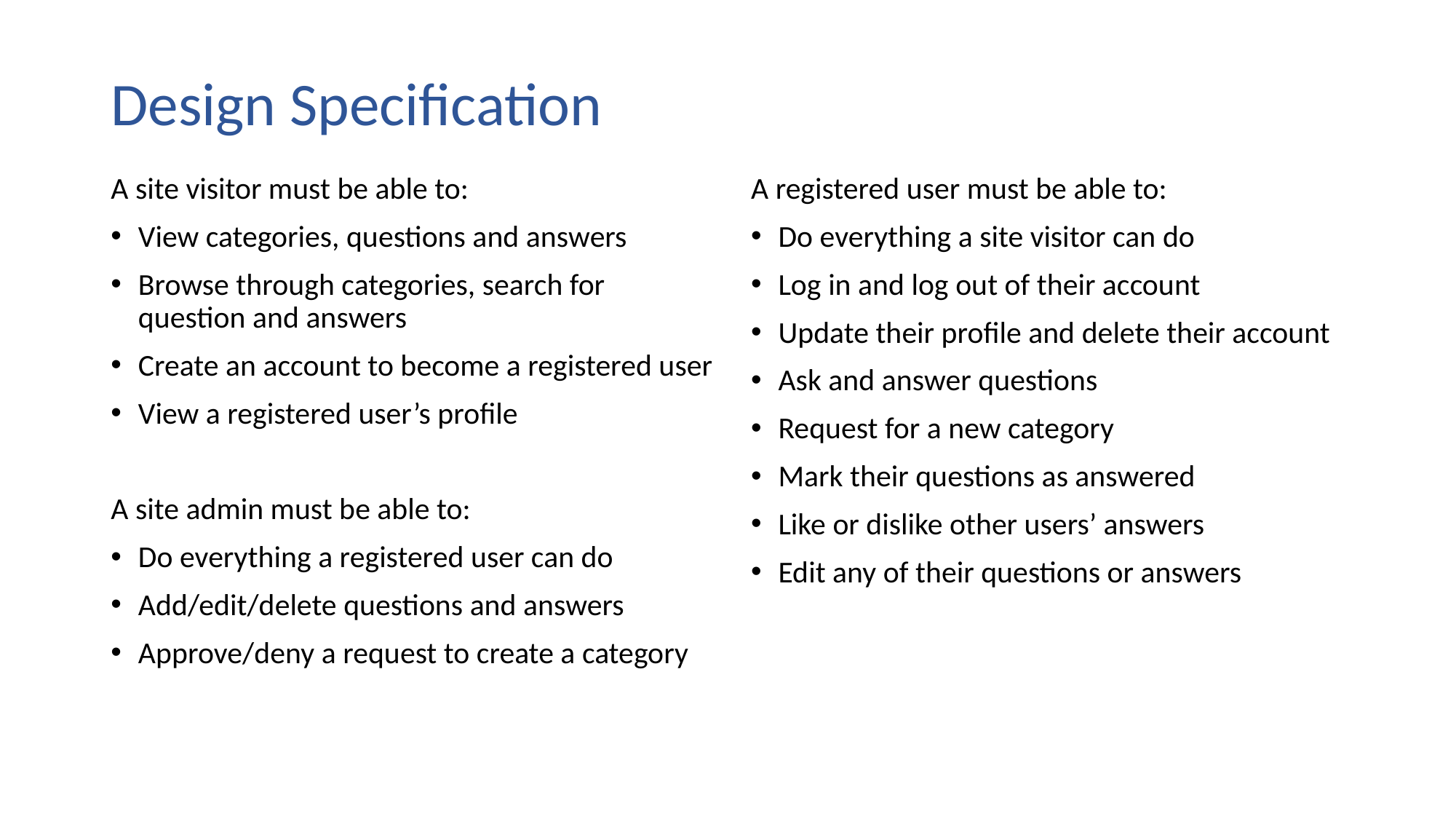

Design Specification
A site visitor must be able to:
View categories, questions and answers
Browse through categories, search for question and answers
Create an account to become a registered user
View a registered user’s profile

A site admin must be able to:
Do everything a registered user can do
Add/edit/delete questions and answers
Approve/deny a request to create a category
A registered user must be able to:
Do everything a site visitor can do
Log in and log out of their account
Update their profile and delete their account
Ask and answer questions
Request for a new category
Mark their questions as answered
Like or dislike other users’ answers
Edit any of their questions or answers